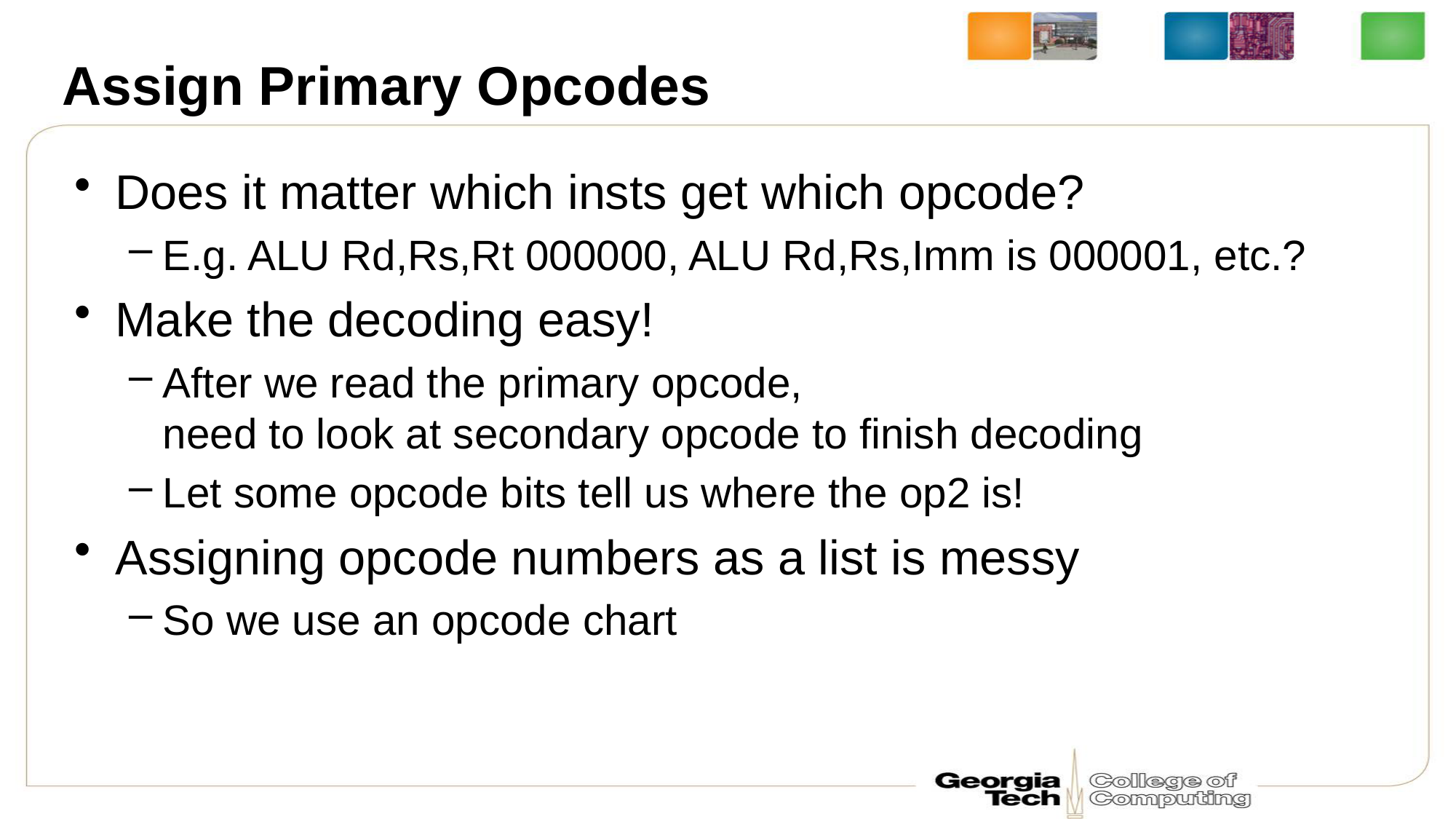

# Assign Primary Opcodes
Does it matter which insts get which opcode?
E.g. ALU Rd,Rs,Rt 000000, ALU Rd,Rs,Imm is 000001, etc.?
Make the decoding easy!
After we read the primary opcode,
need to look at secondary opcode to finish decoding
Let some opcode bits tell us where the op2 is!
Assigning opcode numbers as a list is messy
So we use an opcode chart
22